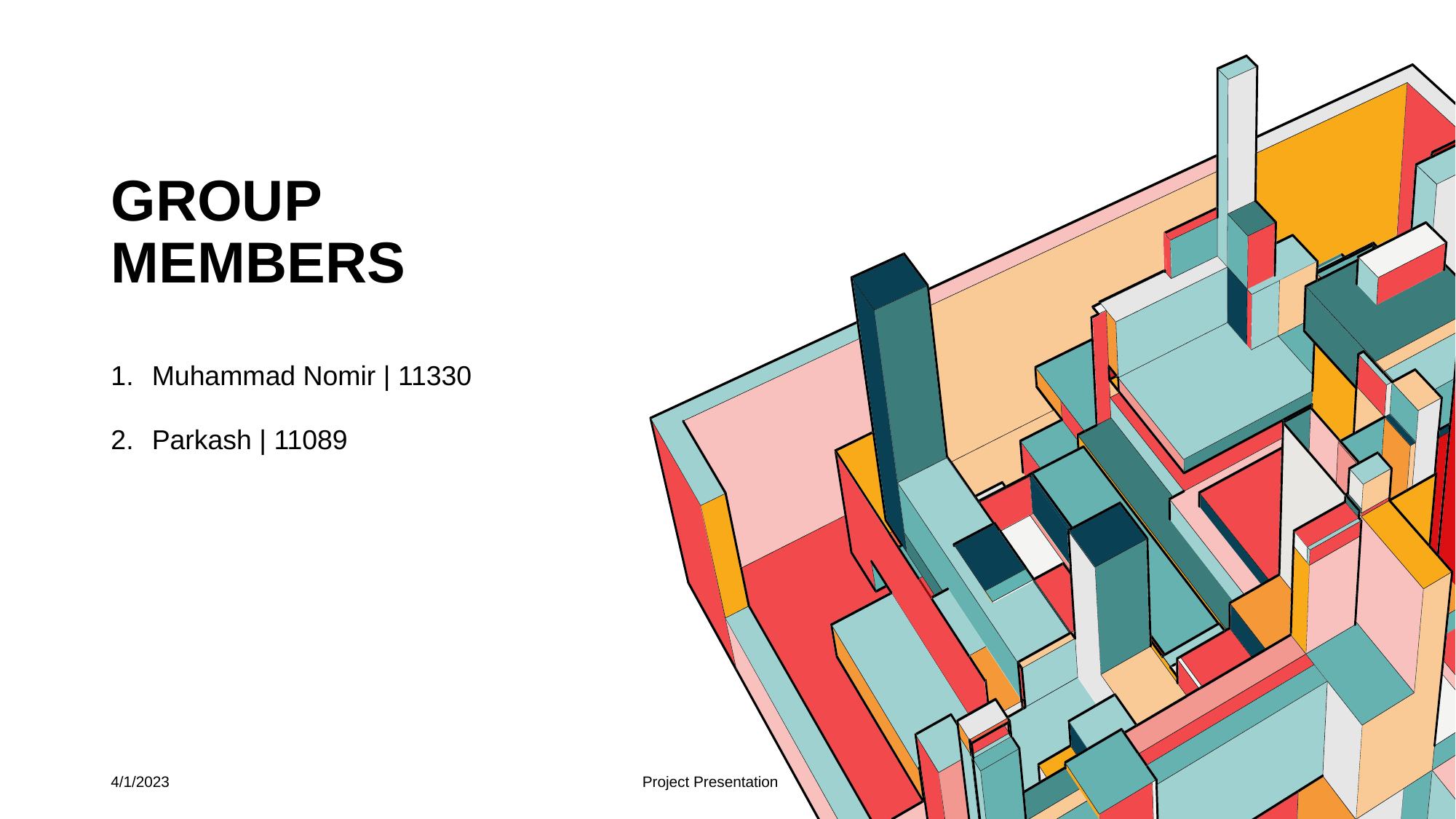

# Group Members
Muhammad Nomir | 11330
Parkash | 11089
4/1/2023
Project Presentation
2